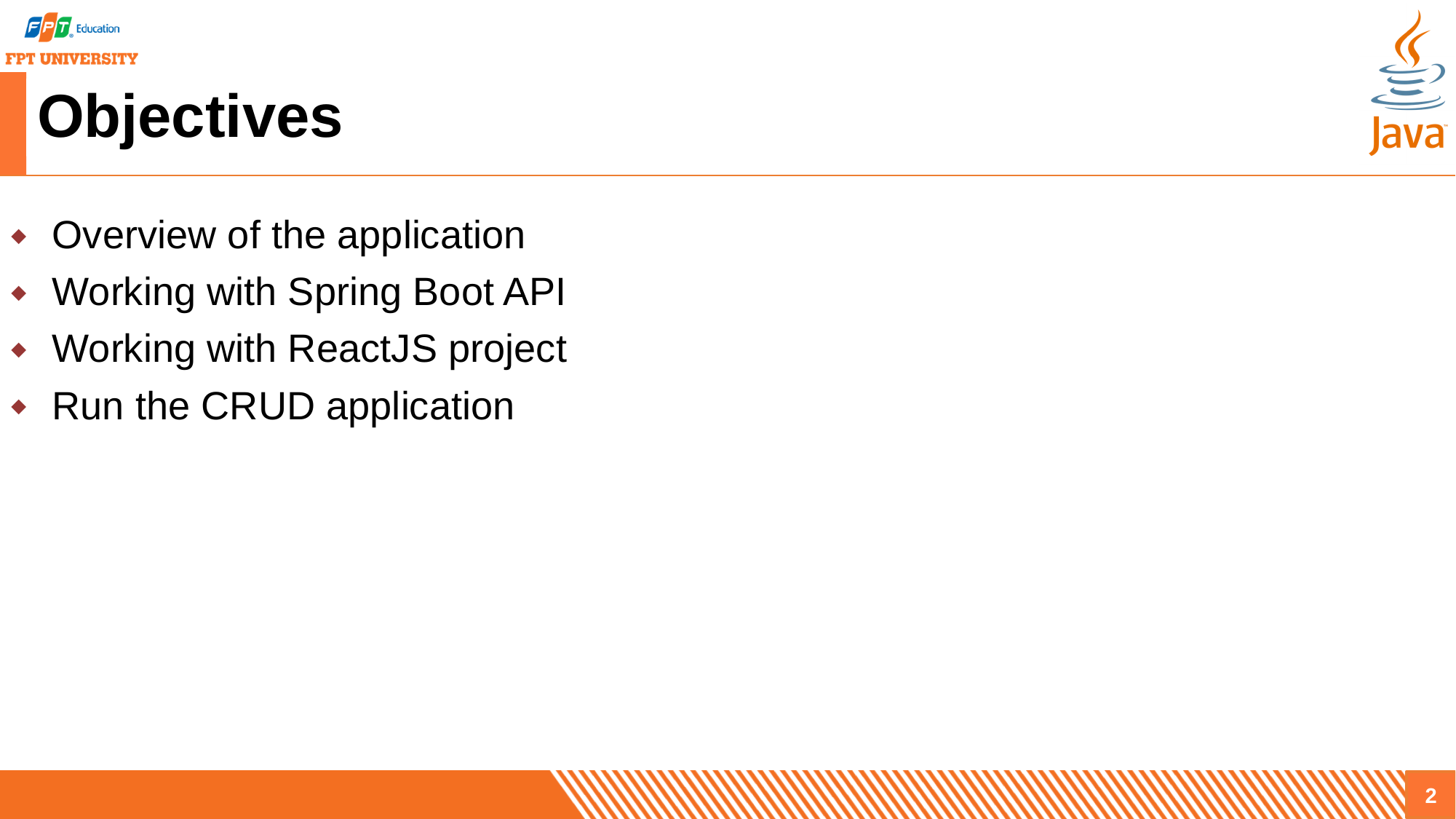

# Objectives
Overview of the application
Working with Spring Boot API
Working with ReactJS project
Run the CRUD application
2